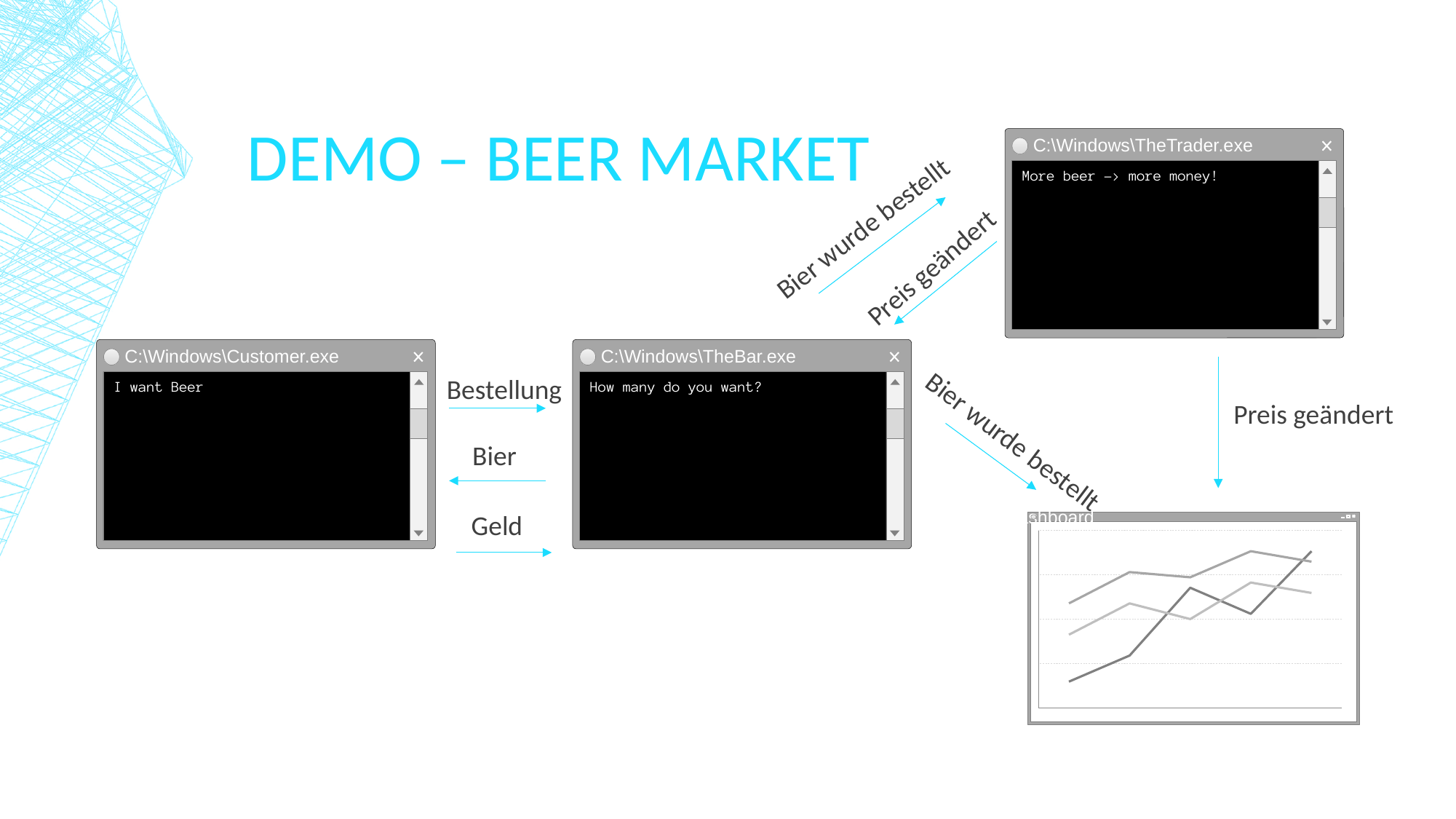

# Demo – Beer Market
C:\Windows\TheTrader.exe

More beer -> more money!

Bier wurde bestellt
Preis geändert
C:\Windows\Customer.exe

I want Beer

C:\Windows\TheBar.exe

How many do you want?

Bestellung
Preis geändert
Bier wurde bestellt
Bier
Geld

Dashboard

### Chart

| Category | Series 1 | Series 2 | Series 3 |
|---|---|---|---|
| Category 1 | 0.5 | 1.4 | 2.0 |
| Category 2 | 1.0 | 2.0 | 2.6 |
| Category 3 | 2.3 | 1.7 | 2.5 |
| Category 4 | 1.8 | 2.4 | 3.0 |
| Category 5 | 3.0 | 2.2 | 2.8 |